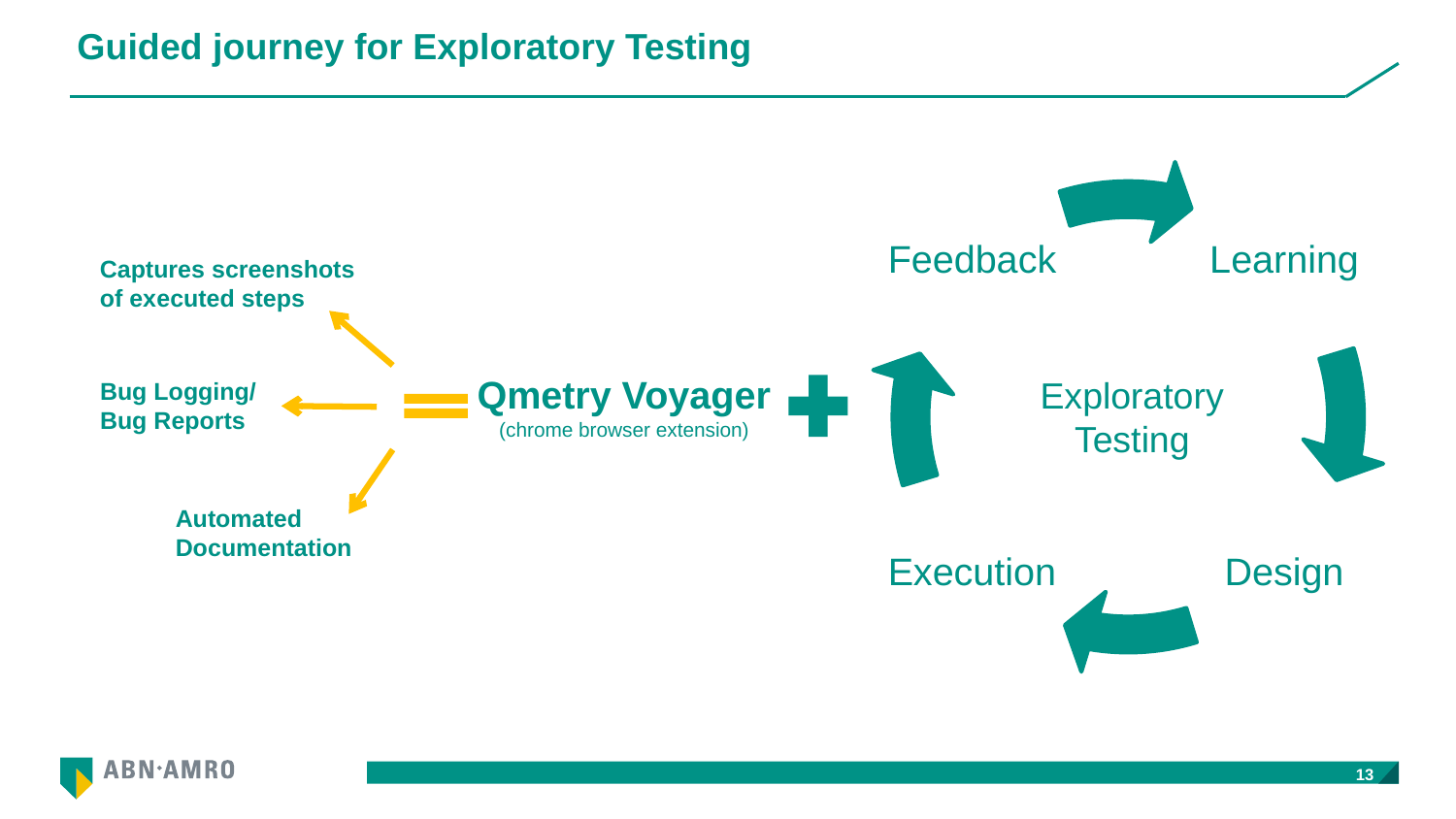

# Guided journey for Exploratory Testing
Learning
Design
Execution
Feedback
Captures screenshots of executed steps
Qmetry Voyager
(chrome browser extension)

Exploratory Testing
Bug Logging/ Bug Reports

Automated Documentation
13